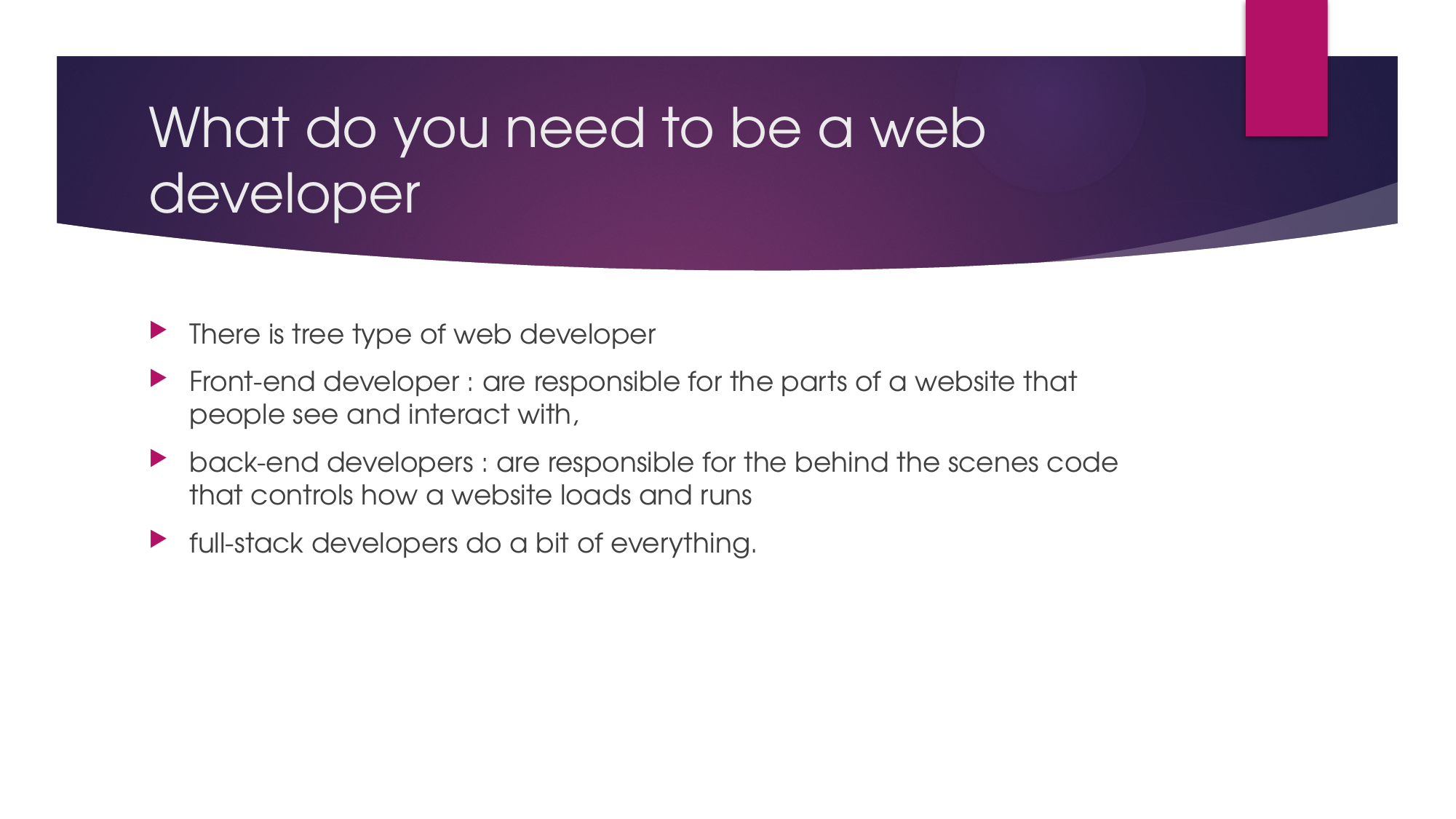

# What do you need to be a web developer
There is tree type of web developer
Front-end developer : are responsible for the parts of a website that people see and interact with,
back-end developers : are responsible for the behind the scenes code that controls how a website loads and runs
full-stack developers do a bit of everything.